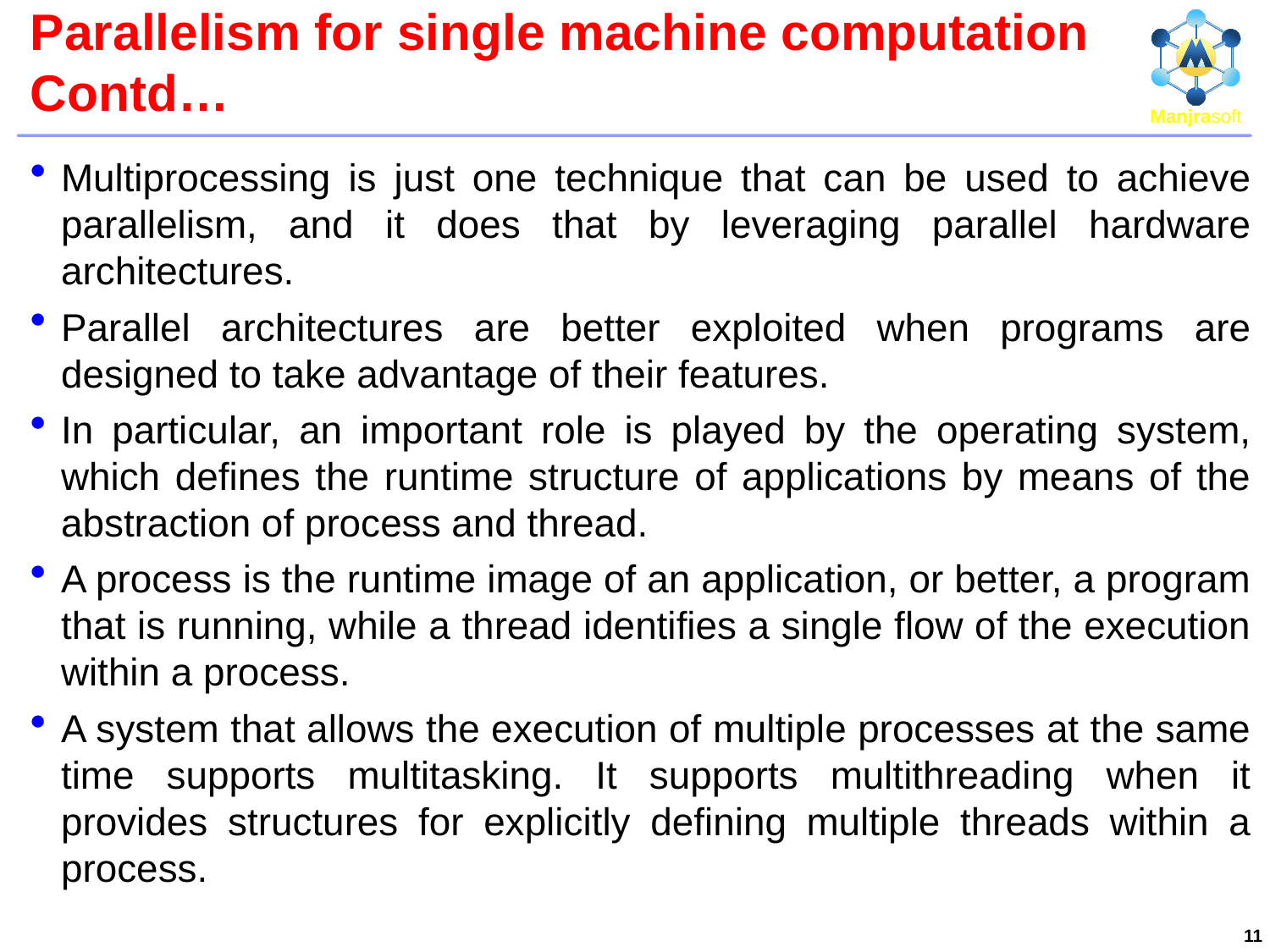

# Parallelism for single machine computation Contd…
Multiprocessing is just one technique that can be used to achieve parallelism, and it does that by leveraging parallel hardware architectures.
Parallel architectures are better exploited when programs are designed to take advantage of their features.
In particular, an important role is played by the operating system, which defines the runtime structure of applications by means of the abstraction of process and thread.
A process is the runtime image of an application, or better, a program that is running, while a thread identifies a single flow of the execution within a process.
A system that allows the execution of multiple processes at the same time supports multitasking. It supports multithreading when it provides structures for explicitly defining multiple threads within a process.
11